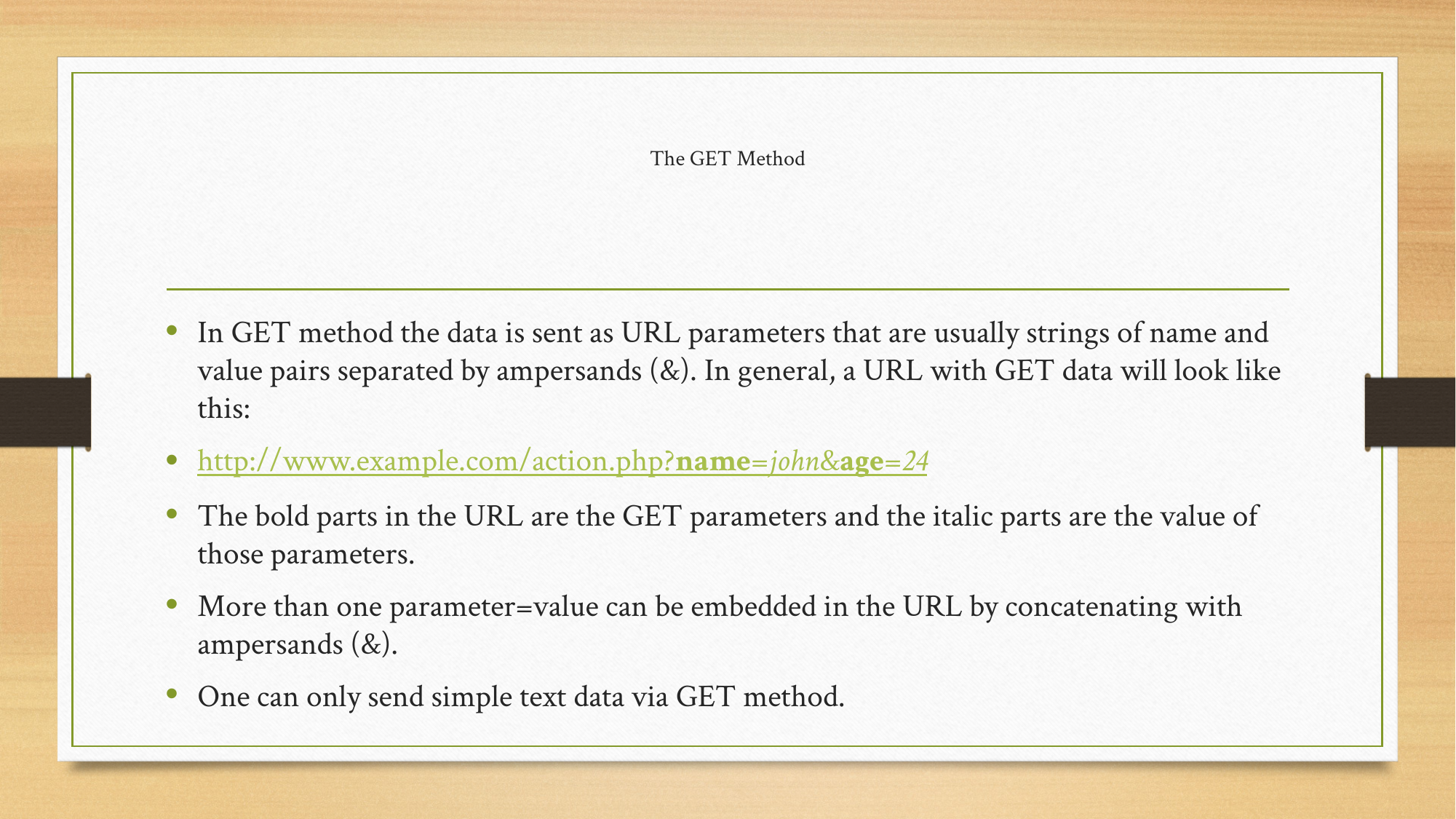

# The GET Method
In GET method the data is sent as URL parameters that are usually strings of name and value pairs separated by ampersands (&). In general, a URL with GET data will look like this:
http://www.example.com/action.php?name=john&age=24
The bold parts in the URL are the GET parameters and the italic parts are the value of those parameters.
More than one parameter=value can be embedded in the URL by concatenating with ampersands (&).
One can only send simple text data via GET method.